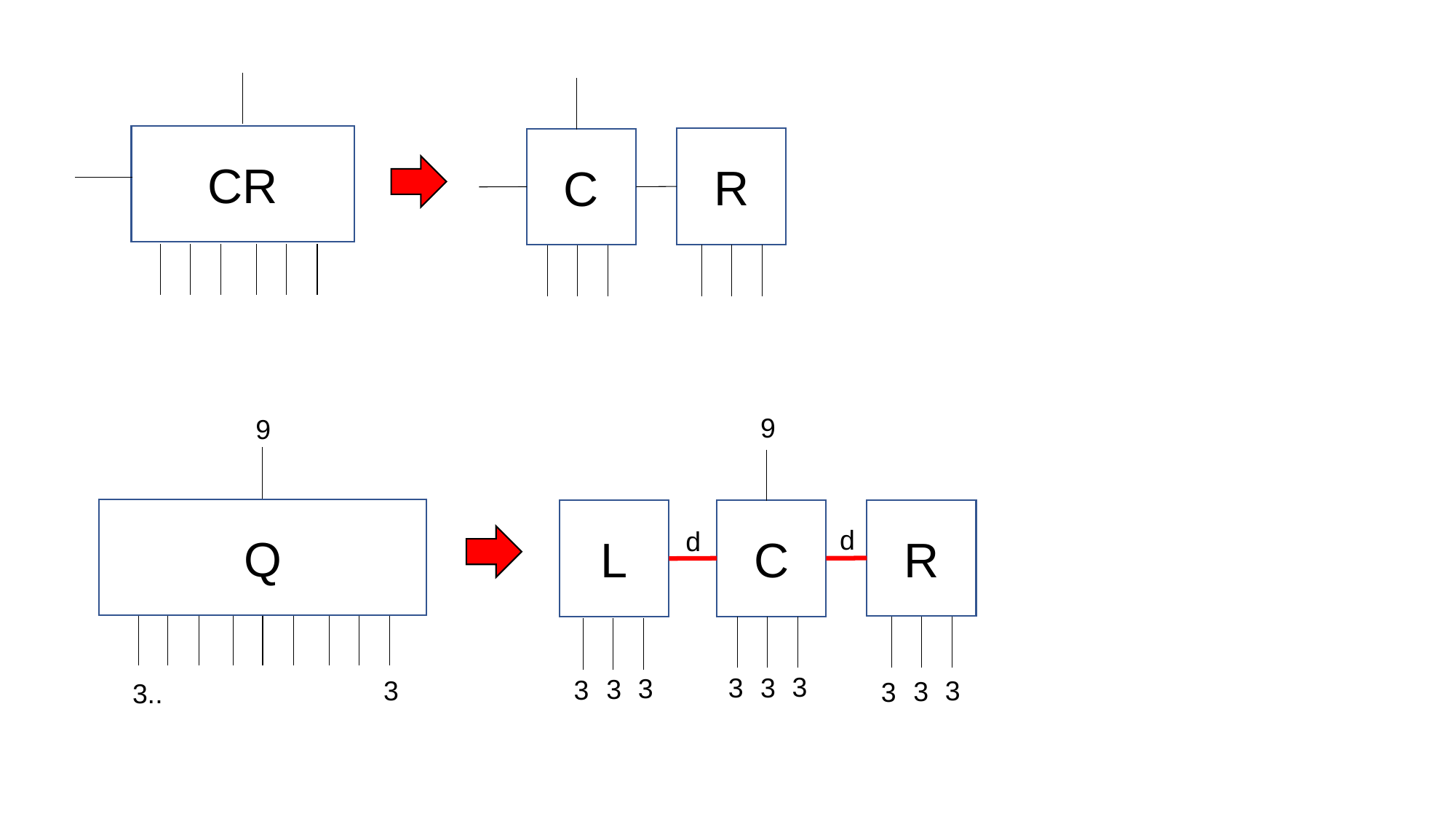

CR
R
C

9
9
Q
R
C
L
d
d

3
3
3
3
3
3
3
3
3
3
3..